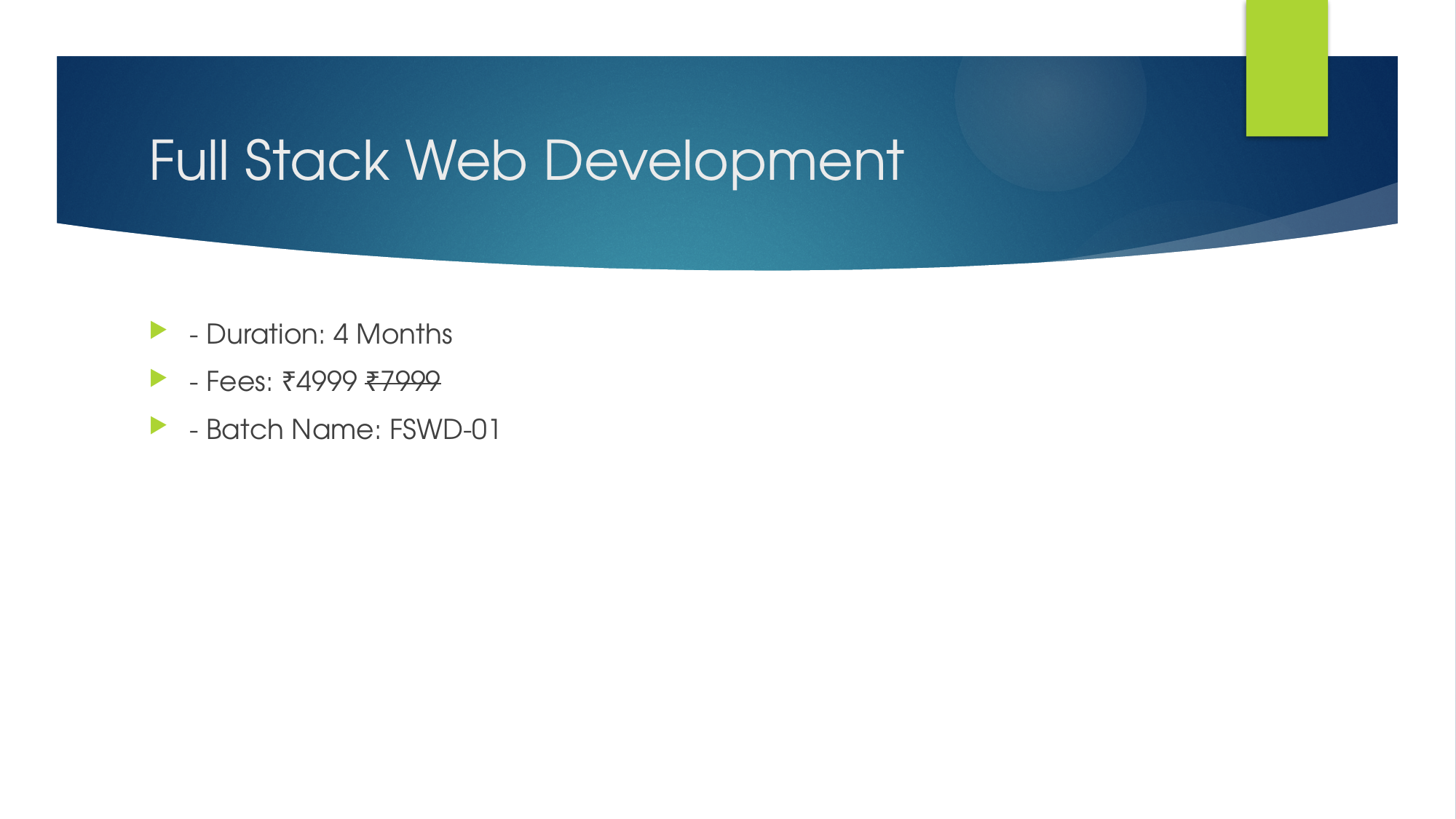

# Full Stack Web Development
- Duration: 4 Months
- Fees: ₹4999 ₹7999
- Batch Name: FSWD-01